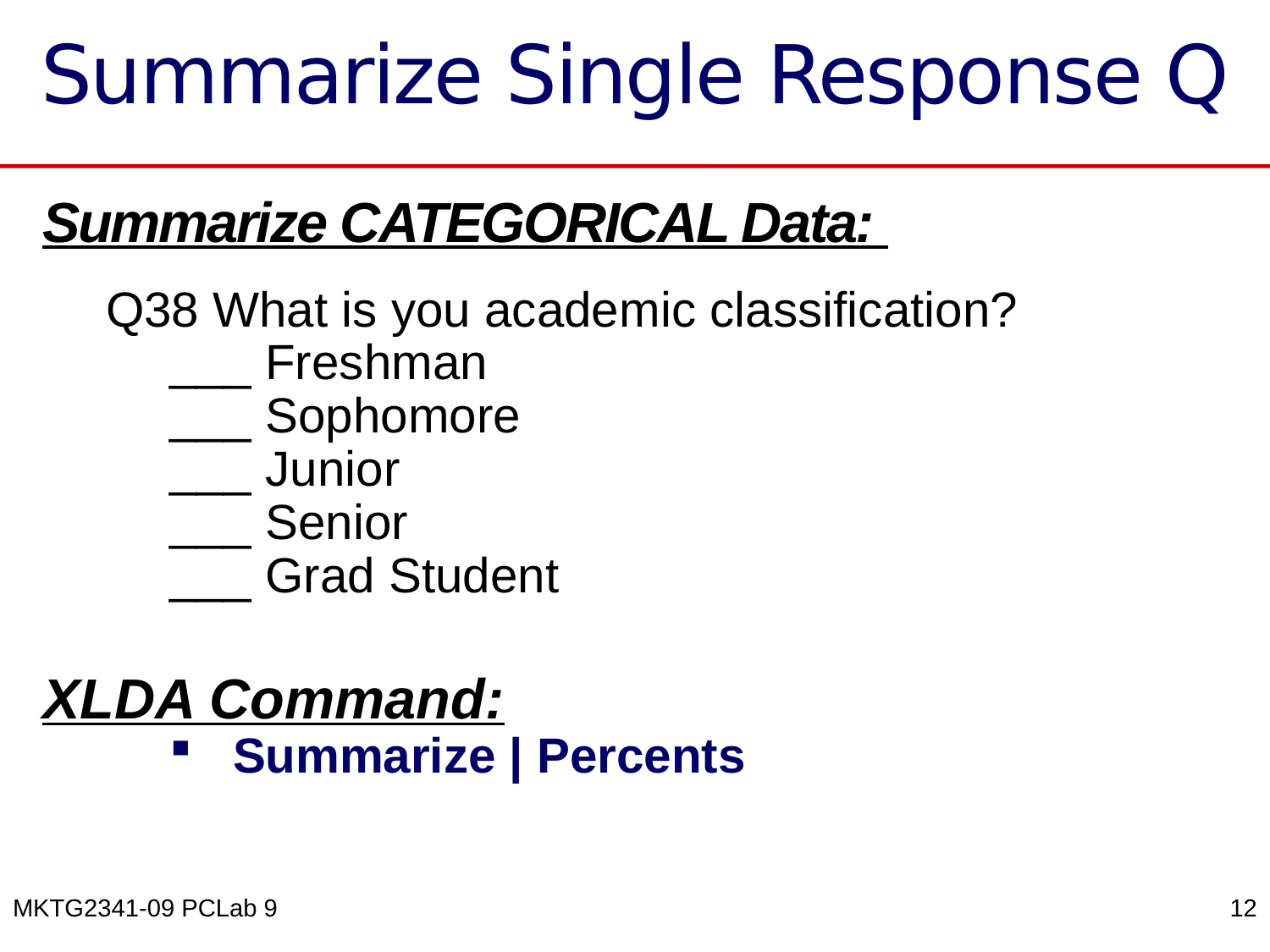

Summarize Single Response Q
Summarize CATEGORICAL Data:

Q38 What is you academic classification?
___ Freshman
___ Sophomore
___ Junior
___ Senior
___ Grad Student

XLDA Command:
Summarize | Percents
MKTG2341-09 PCLab 9
12